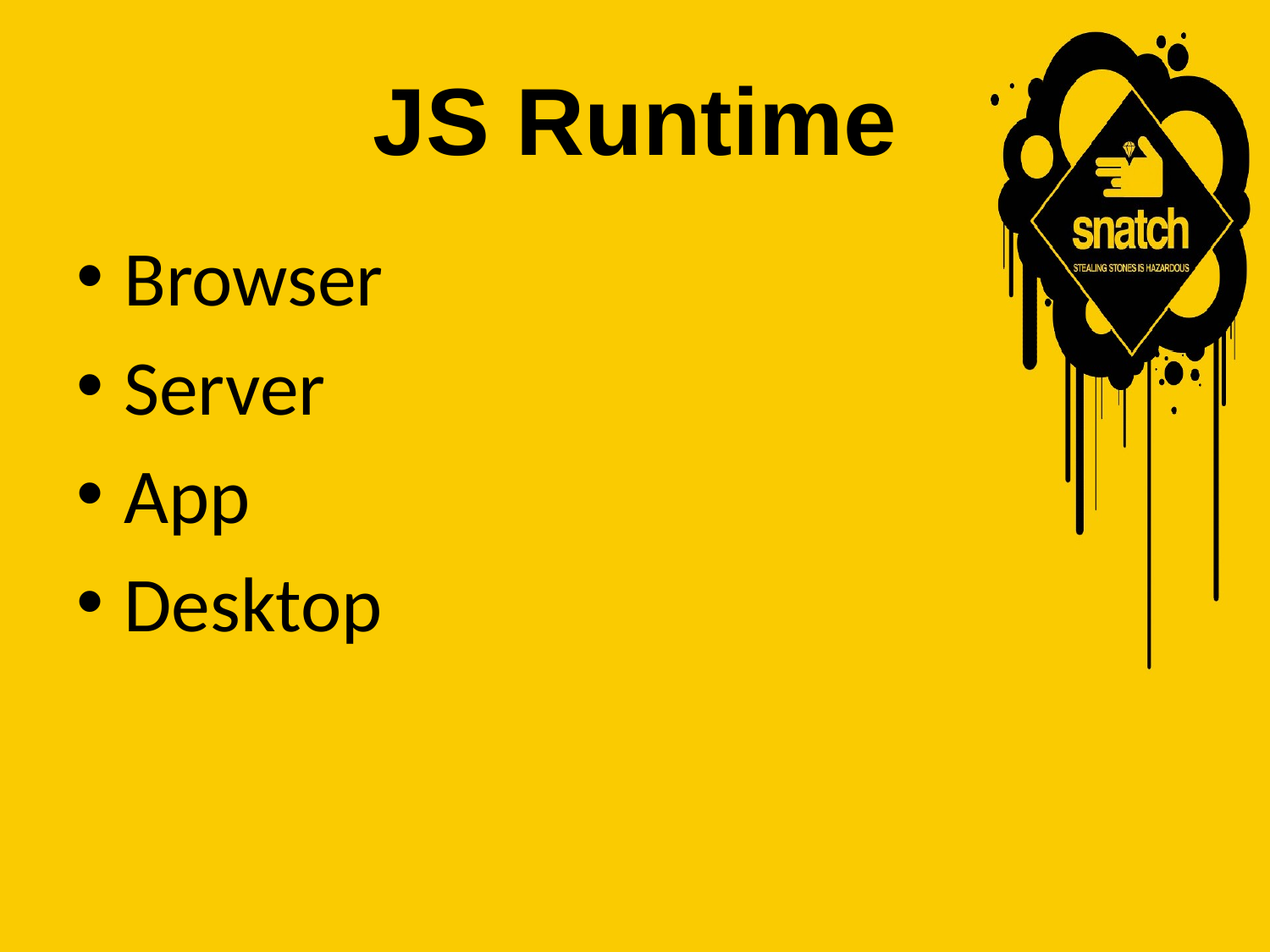

# JS Runtime
Browser
Server
App
Desktop